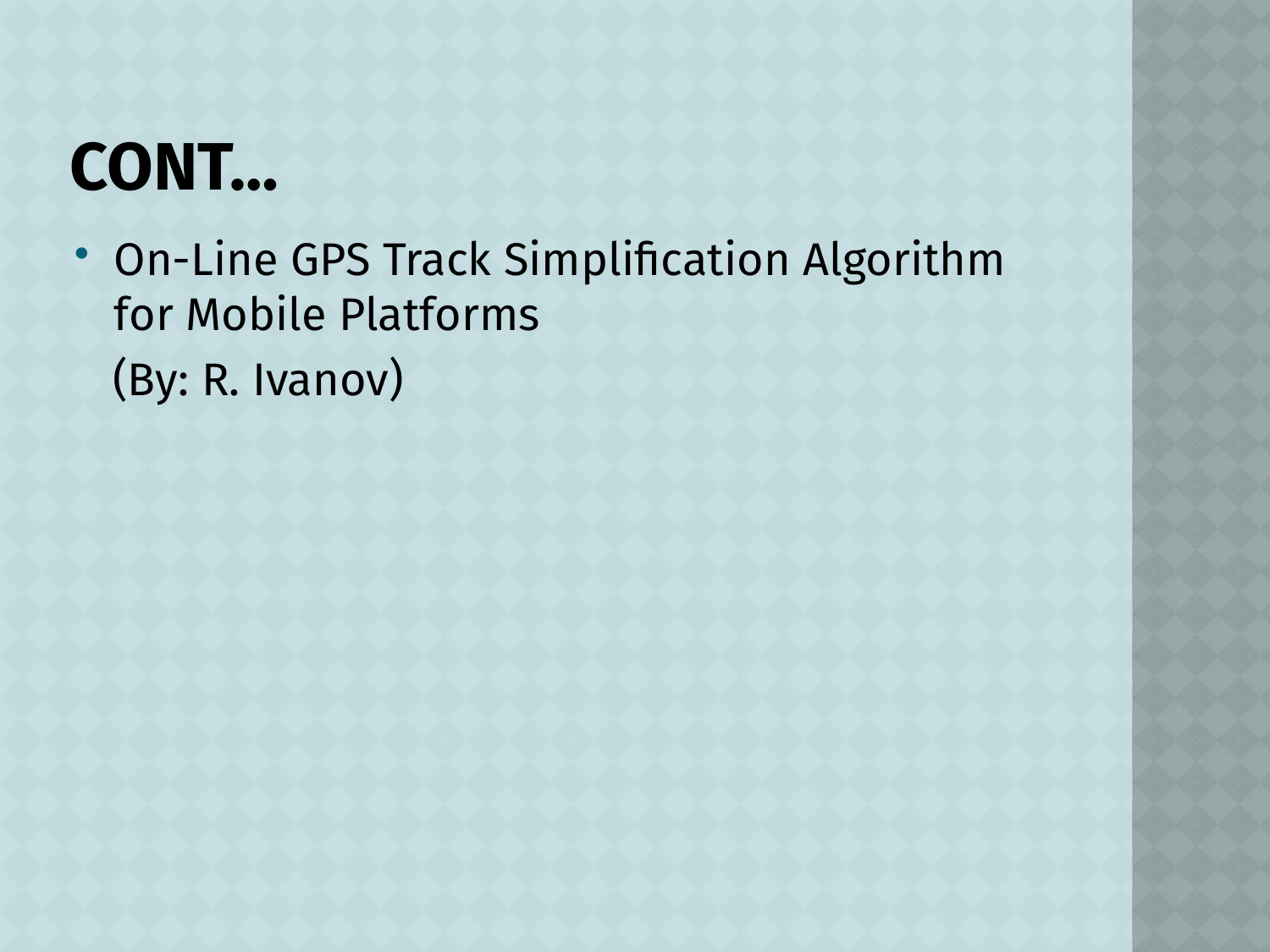

# Cont…
On-Line GPS Track Simplification Algorithm for Mobile Platforms
   (By: R. Ivanov)